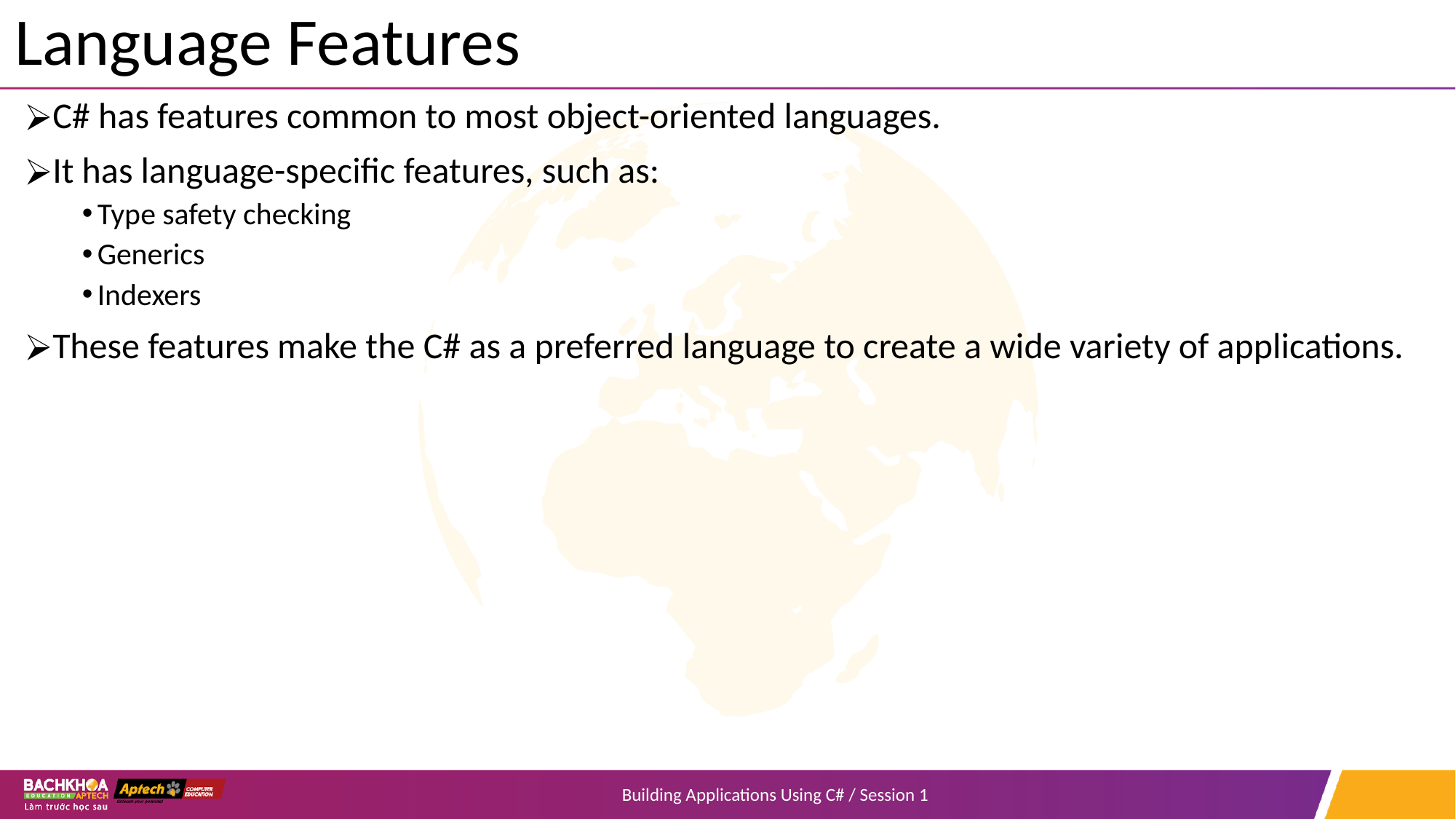

# Language Features
C# has features common to most object-oriented languages.
It has language-specific features, such as:
Type safety checking
Generics
Indexers
These features make the C# as a preferred language to create a wide variety of applications.
Building Applications Using C# / Session 1